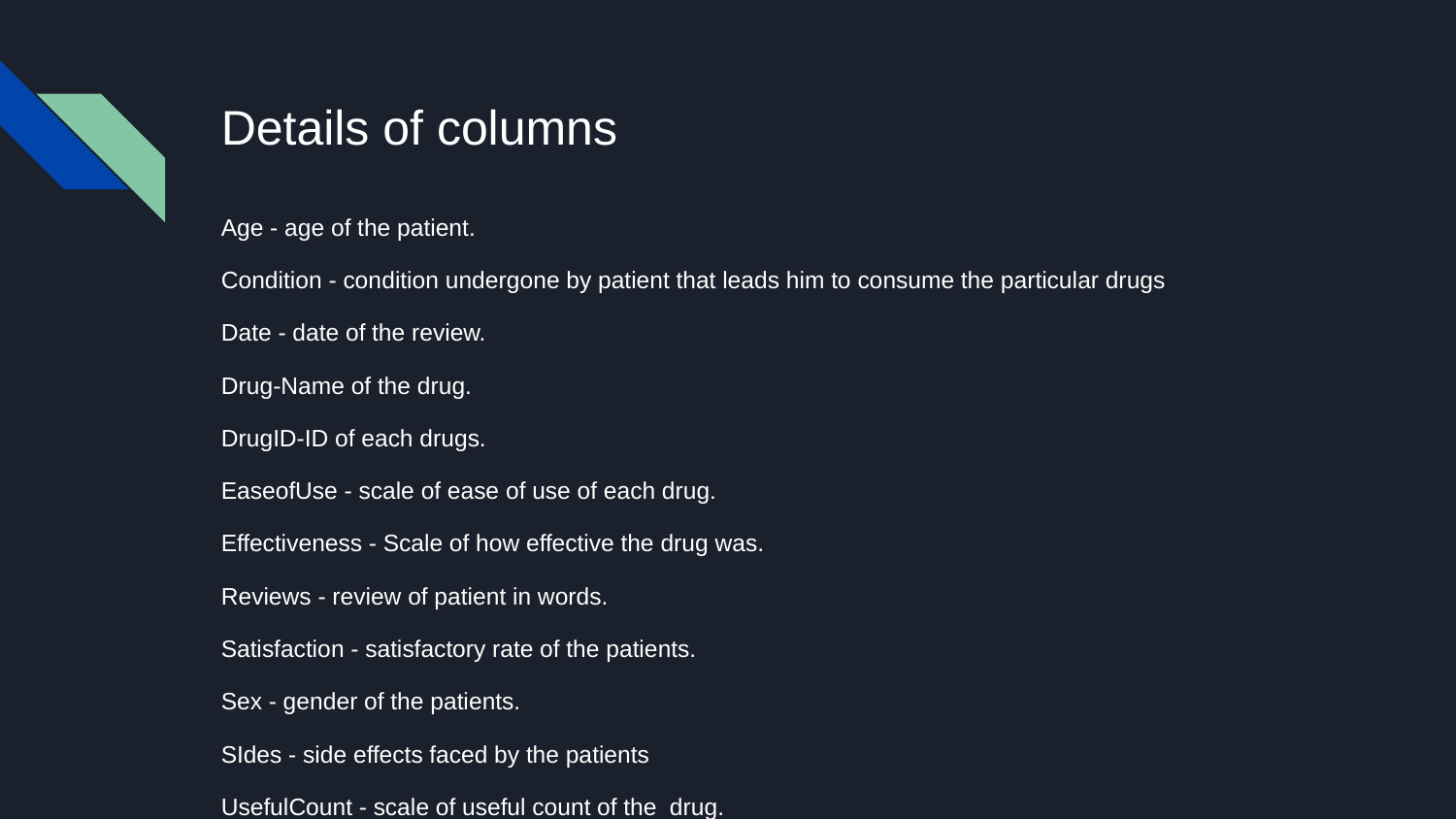

# Details of columns
Age - age of the patient.
Condition - condition undergone by patient that leads him to consume the particular drugs
Date - date of the review.
Drug-Name of the drug.
DrugID-ID of each drugs.
EaseofUse - scale of ease of use of each drug.
Effectiveness - Scale of how effective the drug was.
Reviews - review of patient in words.
Satisfaction - satisfactory rate of the patients.
Sex - gender of the patients.
SIdes - side effects faced by the patients
UsefulCount - scale of useful count of the  drug.